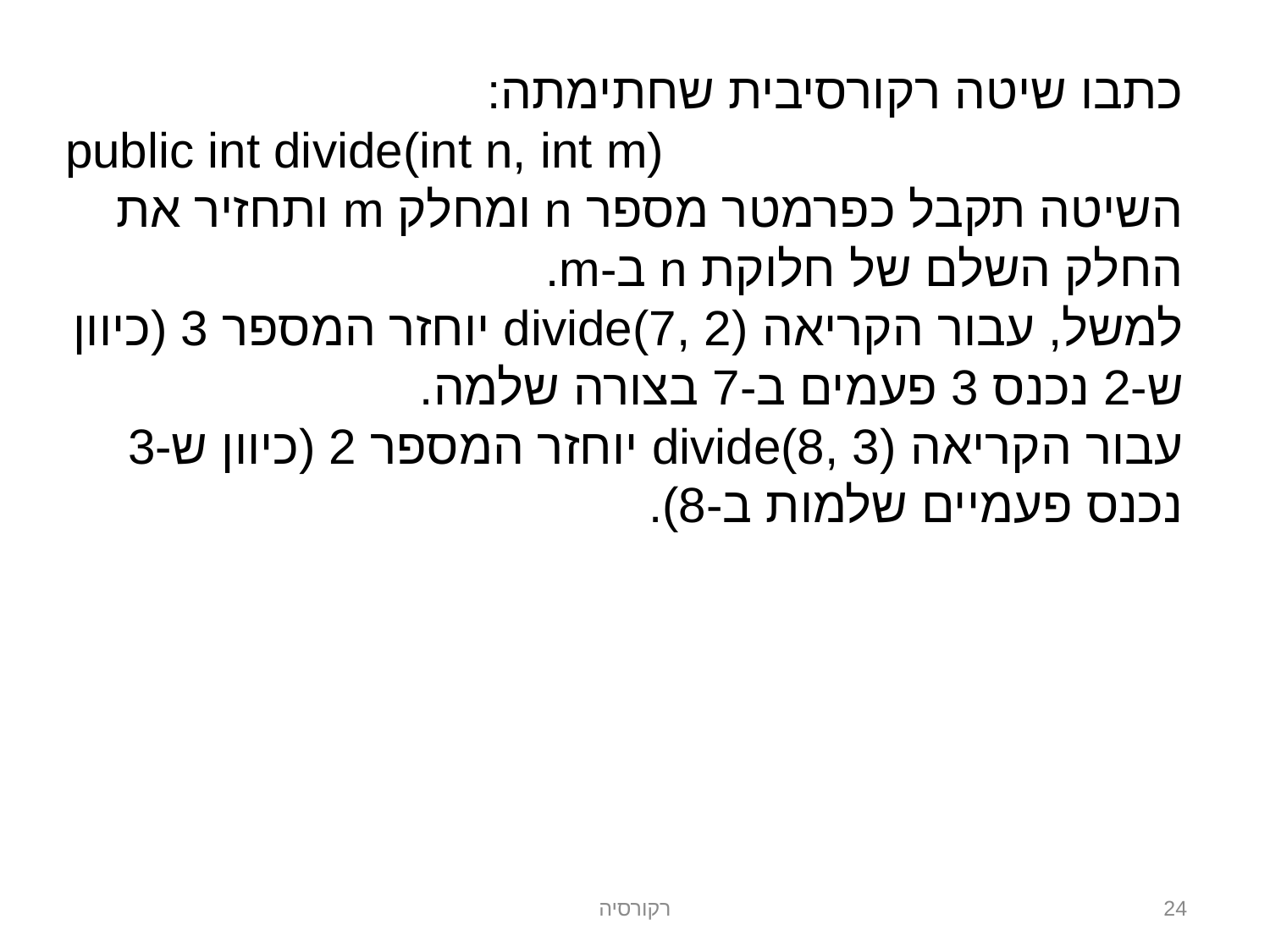

כתבו שיטה רקורסיבית שחתימתה:
public int divide(int n, int m)
השיטה תקבל כפרמטר מספר n ומחלק m ותחזיר את החלק השלם של חלוקת n ב-m.
למשל, עבור הקריאה divide(7, 2) יוחזר המספר 3 (כיוון ש-2 נכנס 3 פעמים ב-7 בצורה שלמה.
עבור הקריאה divide(8, 3) יוחזר המספר 2 (כיוון ש-3 נכנס פעמיים שלמות ב-8).
רקורסיה
24